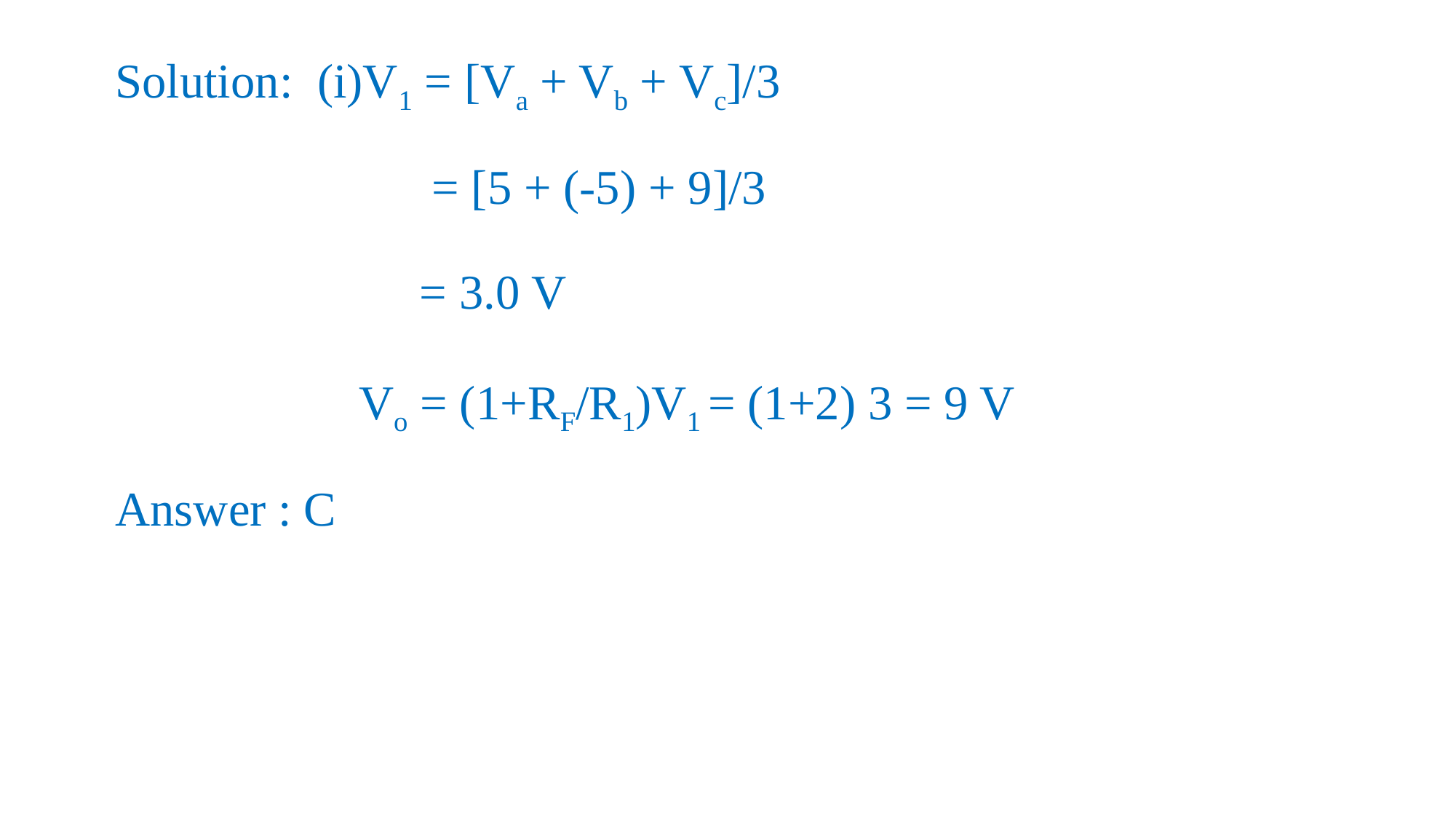

Solution:  (i)V1 = [Va + Vb + Vc]/3

                          = [5 + (-5) + 9]/3

                         = 3.0 V

                    Vo = (1+RF/R1)V1 = (1+2) 3 = 9 V

Answer : C